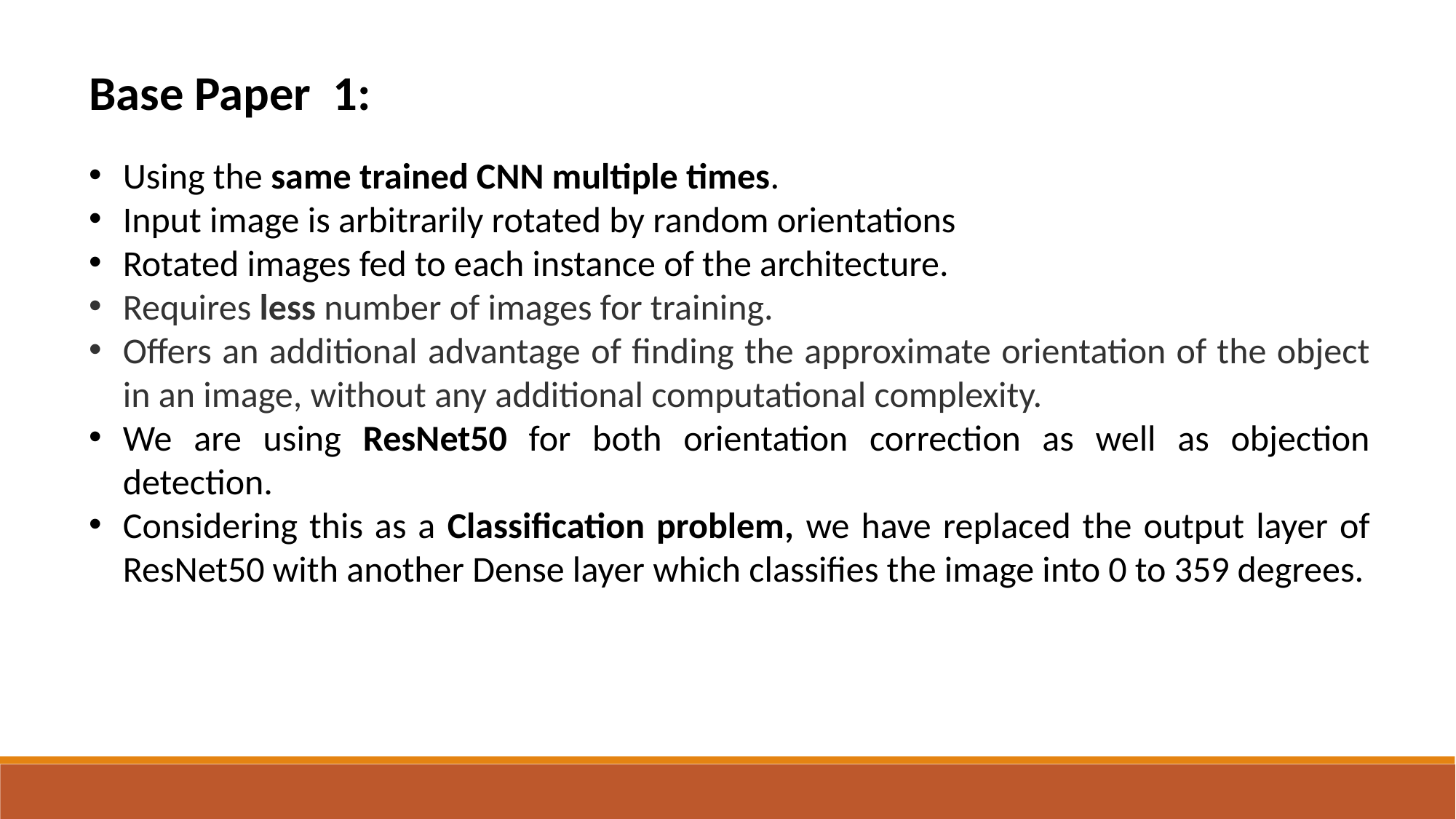

Base Paper  1:

Using the same trained CNN multiple times.
Input image is arbitrarily rotated by random orientations
Rotated images fed to each instance of the architecture.
Requires less number of images for training.
Offers an additional advantage of finding the approximate orientation of the object in an image, without any additional computational complexity.
We are using ResNet50 for both orientation correction as well as objection detection.
Considering this as a Classification problem, we have replaced the output layer of ResNet50 with another Dense layer which classifies the image into 0 to 359 degrees.